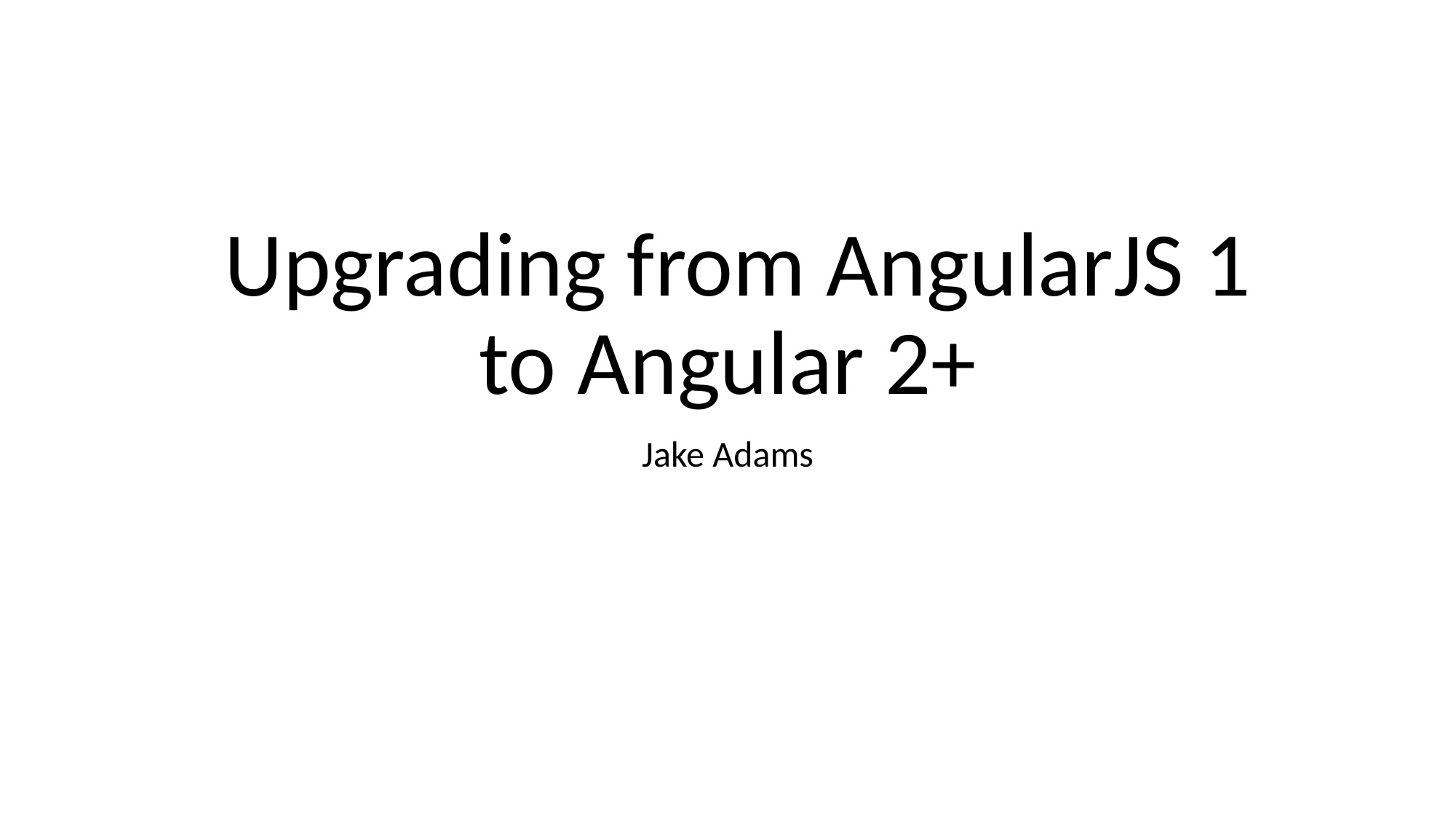

# Upgrading from AngularJS 1 to Angular 2+
Jake Adams